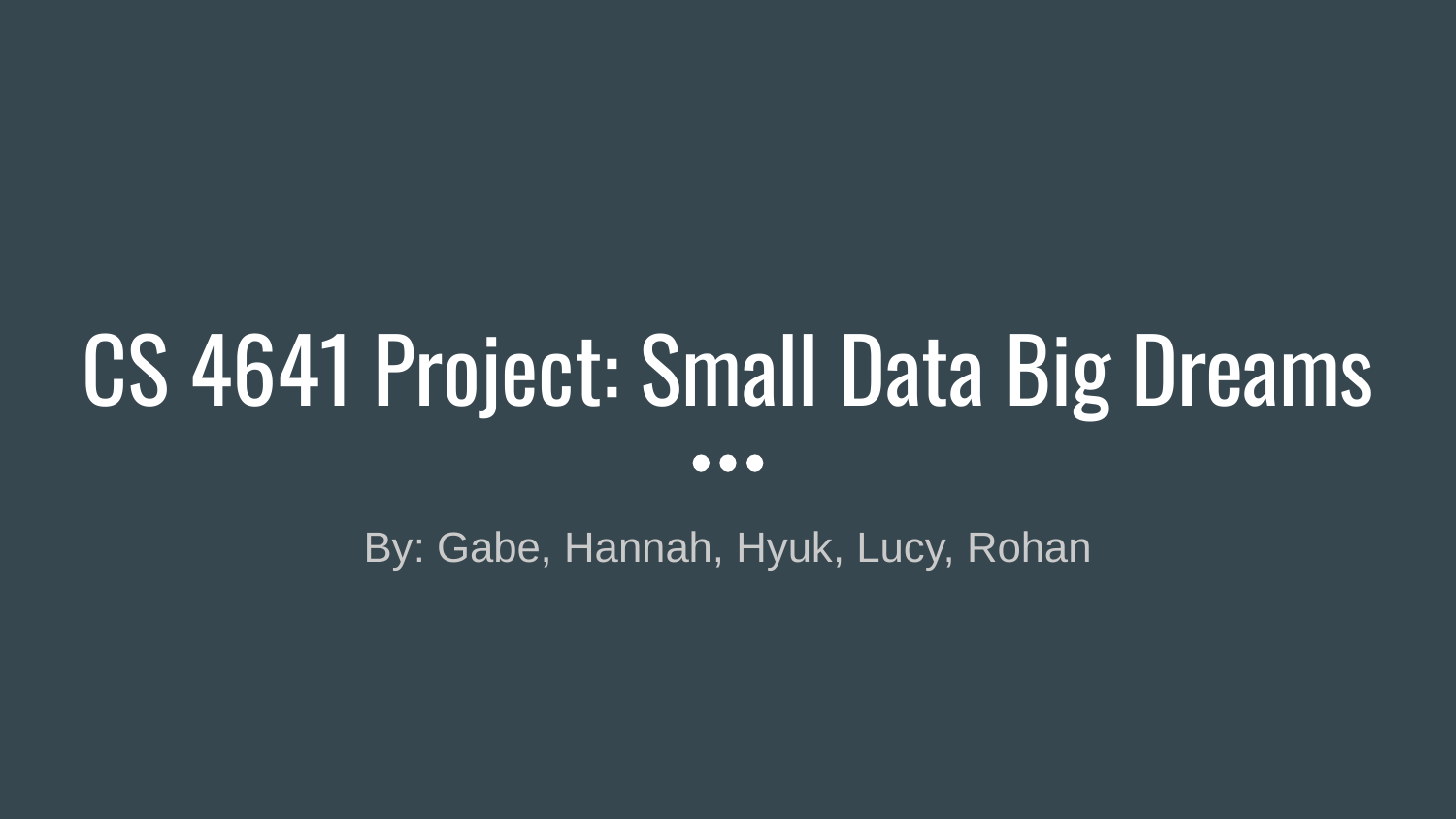

# CS 4641 Project: Small Data Big Dreams
By: Gabe, Hannah, Hyuk, Lucy, Rohan